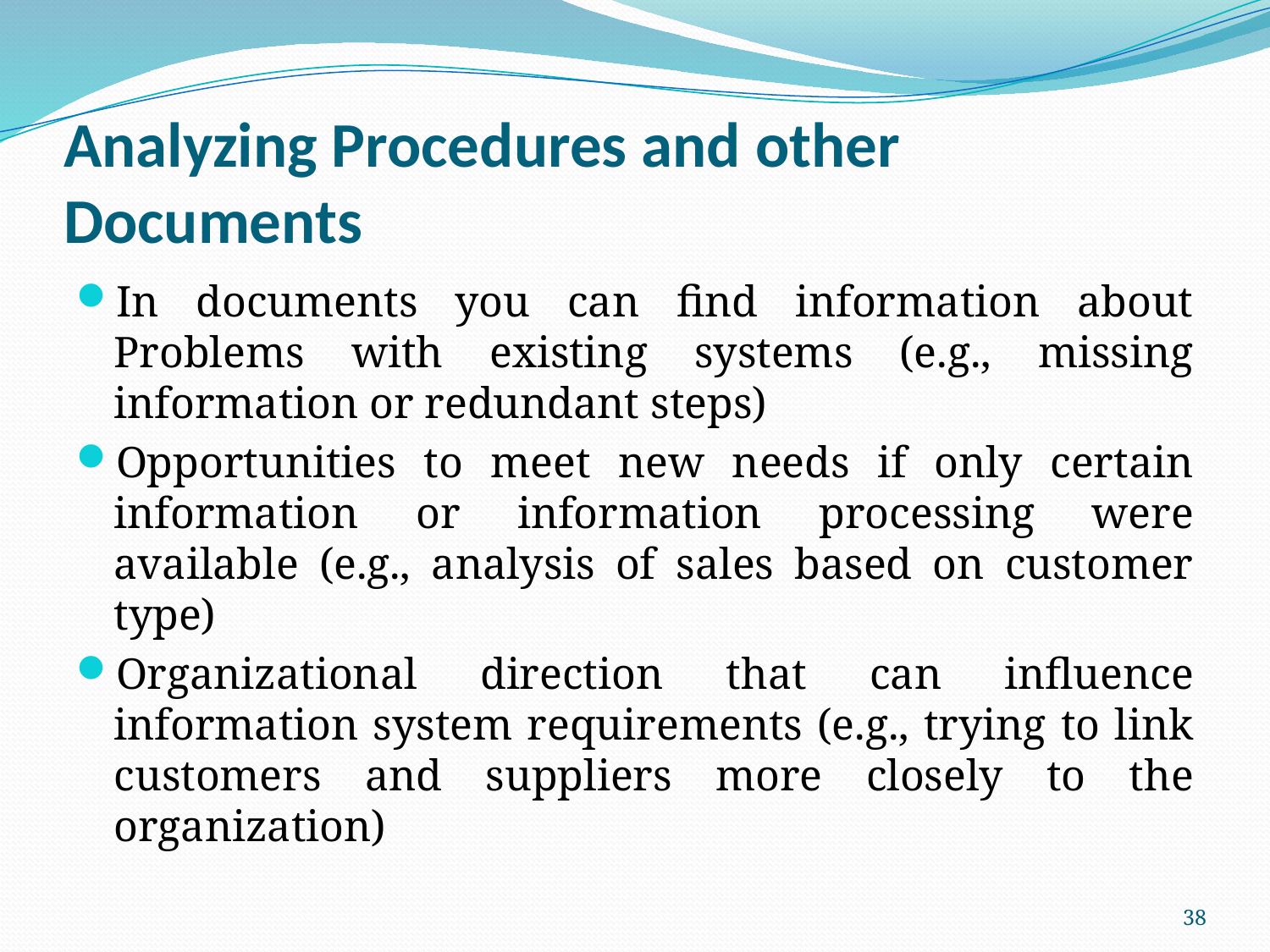

# Analyzing Procedures and other Documents
In documents you can find information about Problems with existing systems (e.g., missing information or redundant steps)
Opportunities to meet new needs if only certain information or information processing were available (e.g., analysis of sales based on customer type)
Organizational direction that can influence information system requirements (e.g., trying to link customers and suppliers more closely to the organization)
38